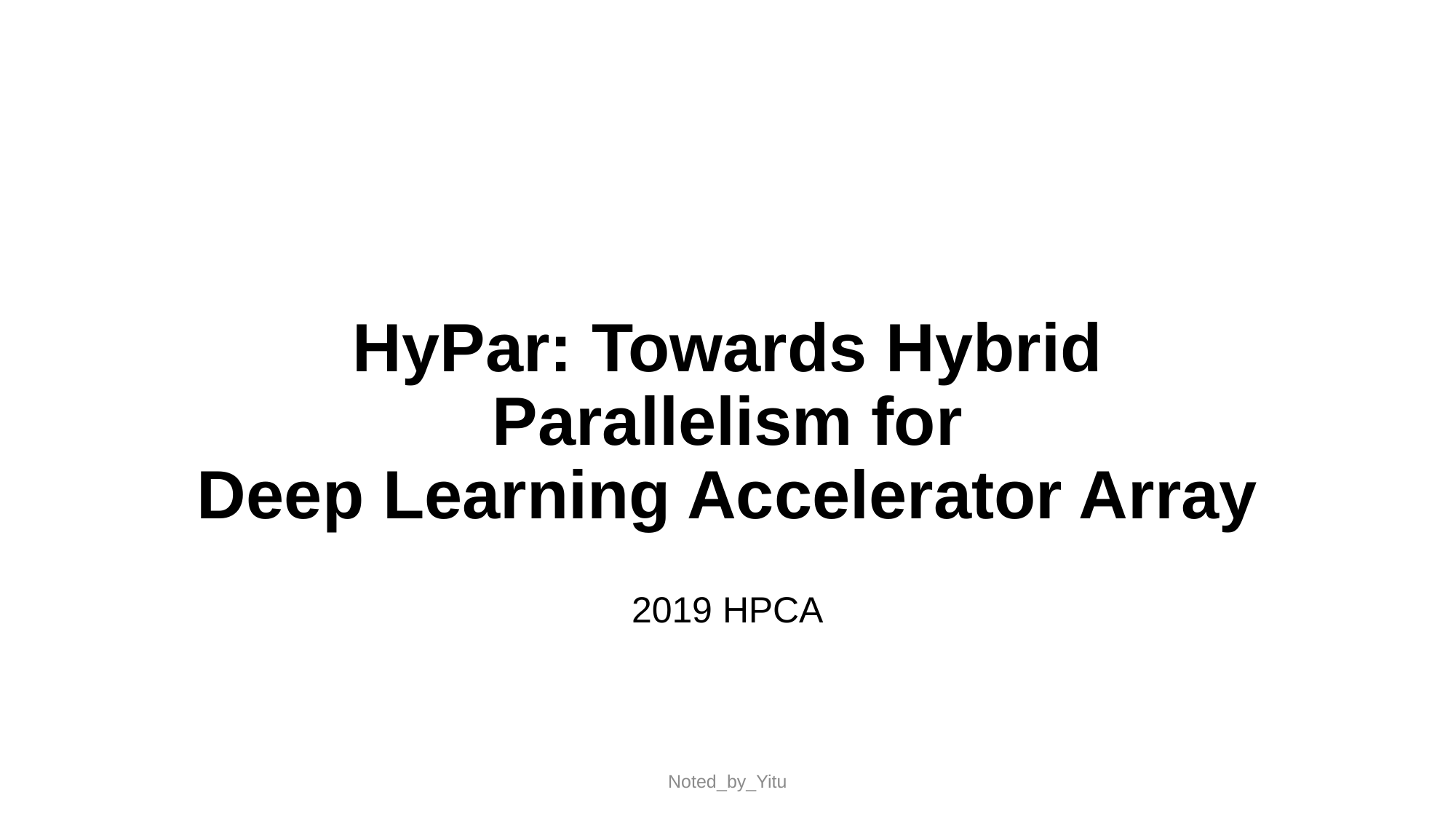

# HyPar: Towards Hybrid Parallelism for Deep Learning Accelerator Array
2019 HPCA
Noted_by_Yitu